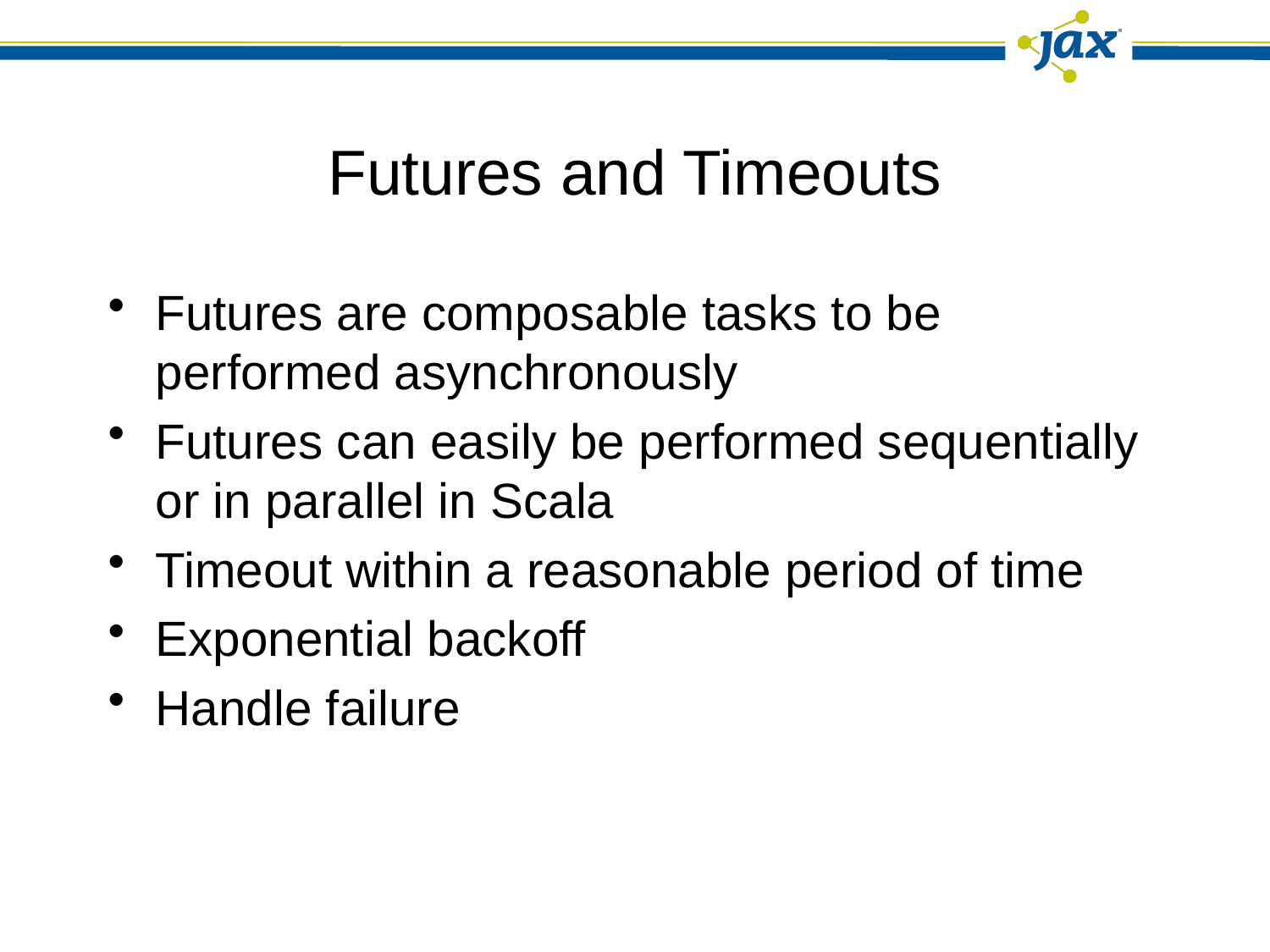

# Futures and Timeouts
Futures are composable tasks to be performed asynchronously
Futures can easily be performed sequentially or in parallel in Scala
Timeout within a reasonable period of time
Exponential backoff
Handle failure